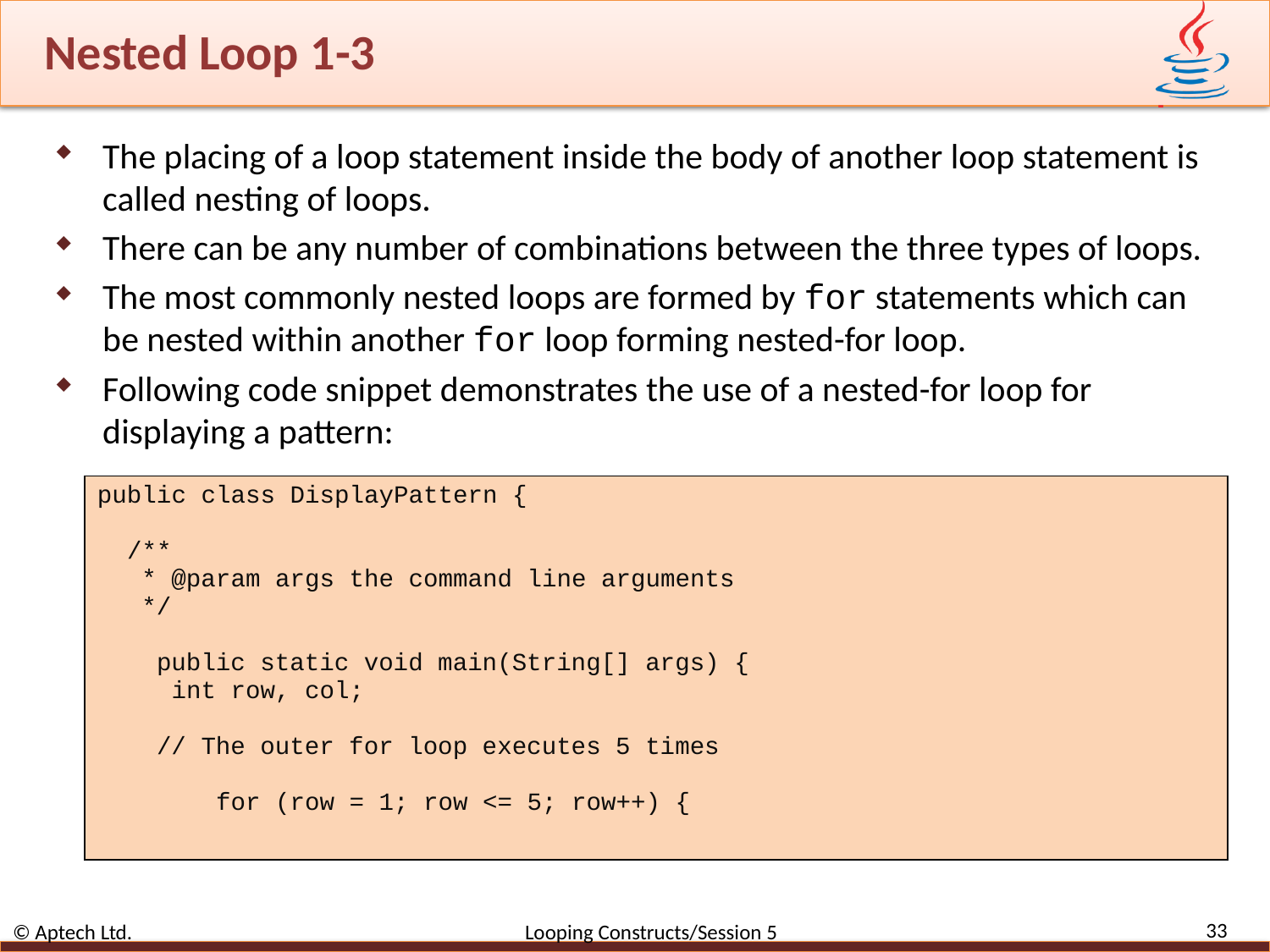

# Nested Loop 1-3
The placing of a loop statement inside the body of another loop statement is called nesting of loops.
There can be any number of combinations between the three types of loops.
The most commonly nested loops are formed by for statements which can be nested within another for loop forming nested-for loop.
Following code snippet demonstrates the use of a nested-for loop for displaying a pattern:
| public class DisplayPattern { /\*\* \* @param args the command line arguments \*/ public static void main(String[] args) { int row, col; // The outer for loop executes 5 times for (row = 1; row <= 5; row++) { |
| --- |
33
© Aptech Ltd.                                                                                 Looping Constructs/Session 5